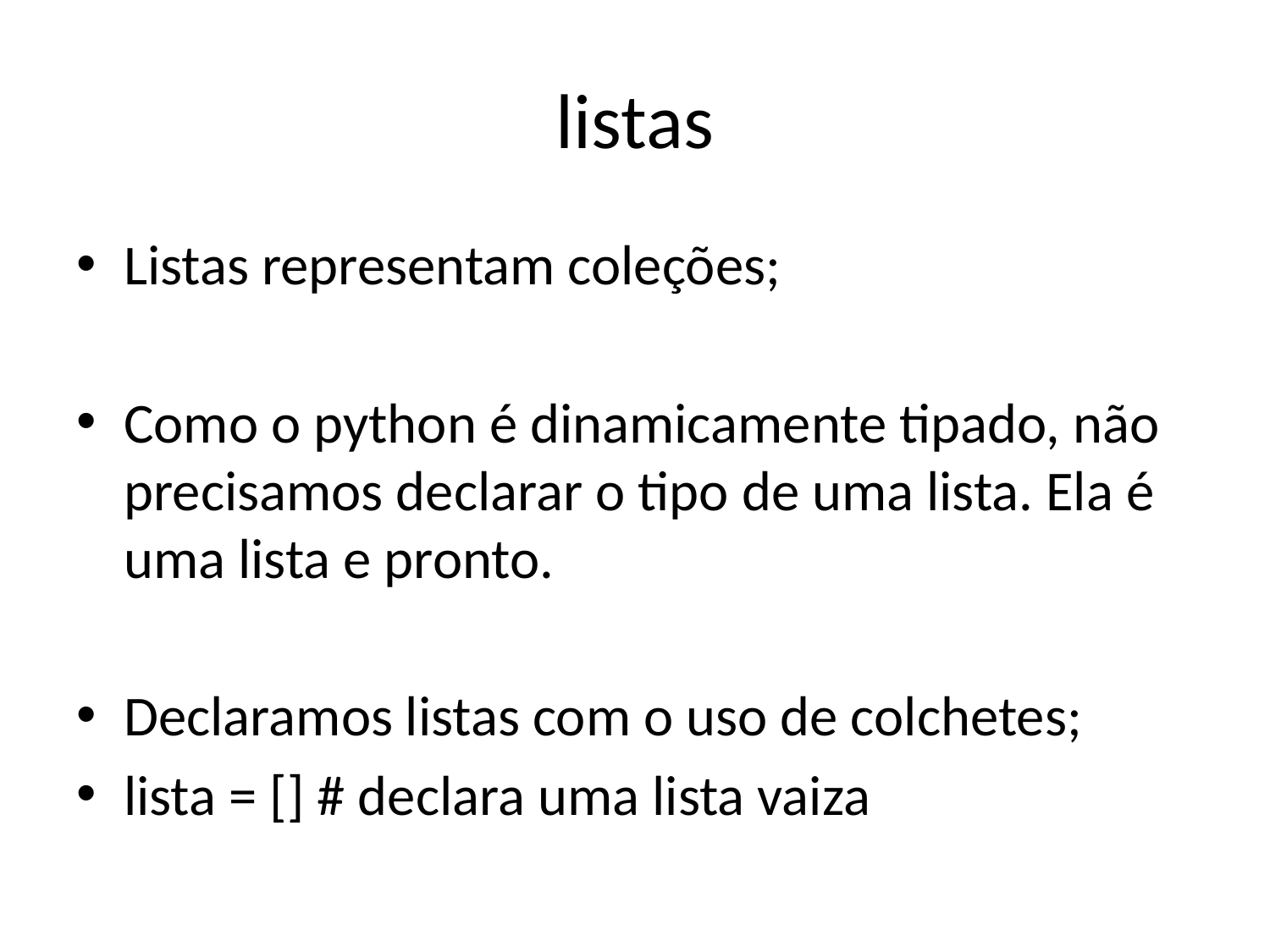

# listas
Listas representam coleções;

Como o python é dinamicamente tipado, não precisamos declarar o tipo de uma lista. Ela é uma lista e pronto.

Declaramos listas com o uso de colchetes;
lista = [] # declara uma lista vaiza